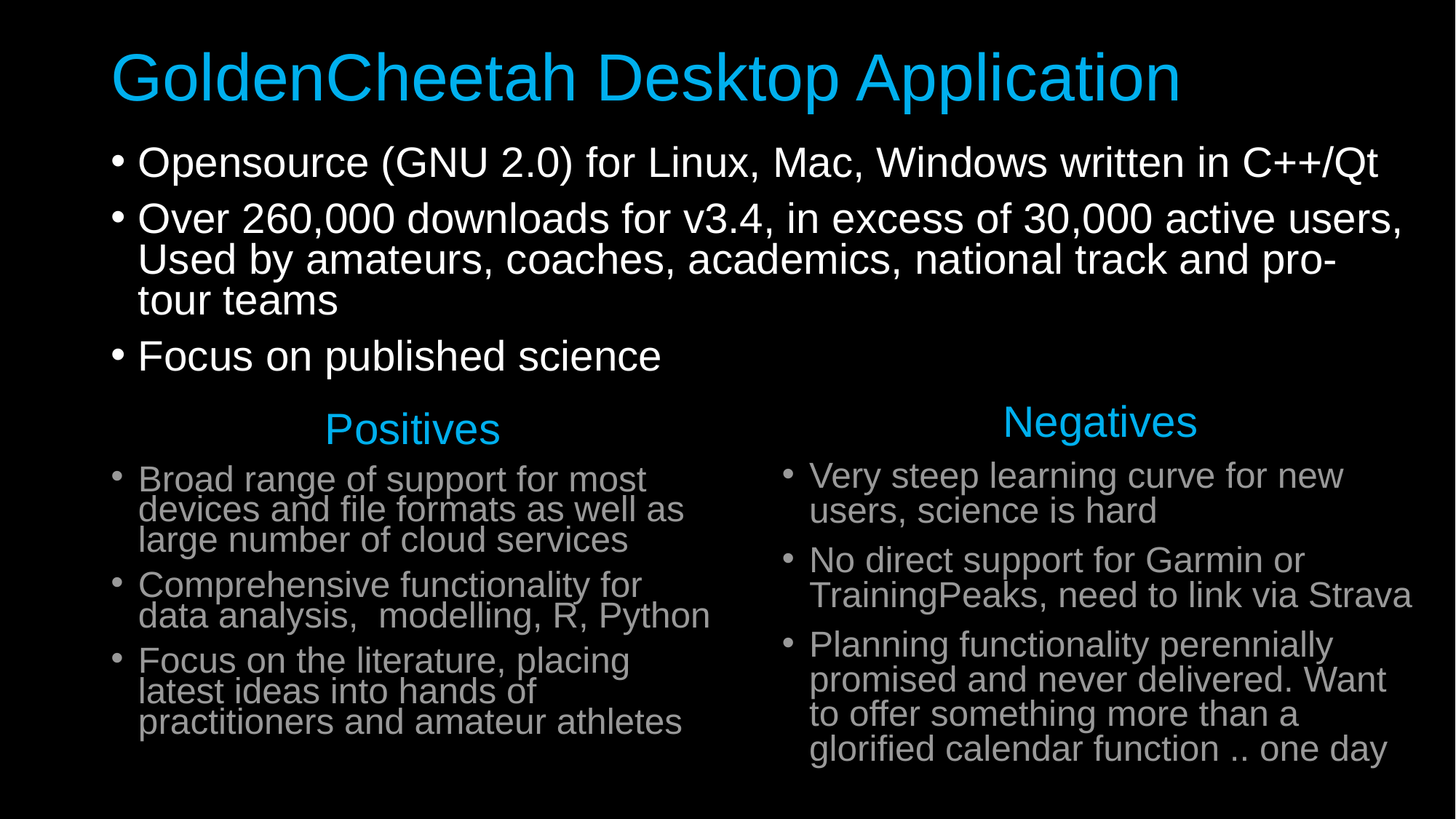

# GoldenCheetah Desktop Application
Opensource (GNU 2.0) for Linux, Mac, Windows written in C++/Qt
Over 260,000 downloads for v3.4, in excess of 30,000 active users, Used by amateurs, coaches, academics, national track and pro-tour teams
Focus on published science
Negatives
Very steep learning curve for new users, science is hard
No direct support for Garmin or TrainingPeaks, need to link via Strava
Planning functionality perennially promised and never delivered. Want to offer something more than a glorified calendar function .. one day
Positives
Broad range of support for most devices and file formats as well as large number of cloud services
Comprehensive functionality for data analysis,  modelling, R, Python
Focus on the literature, placing latest ideas into hands of practitioners and amateur athletes